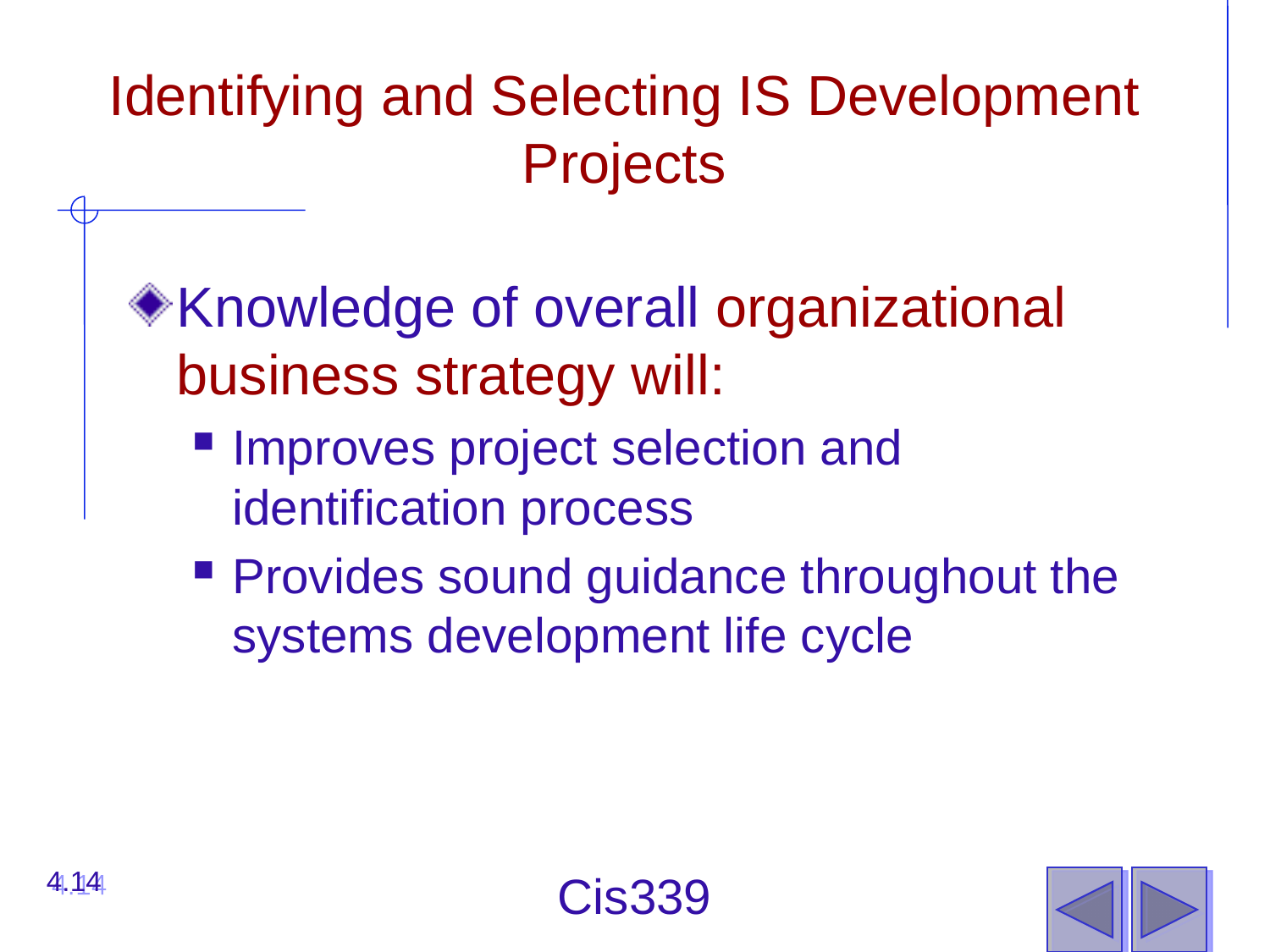

# Identifying and Selecting IS Development Projects
Knowledge of overall organizational business strategy will:
Improves project selection and identification process
Provides sound guidance throughout the systems development life cycle

4.14
Cis339